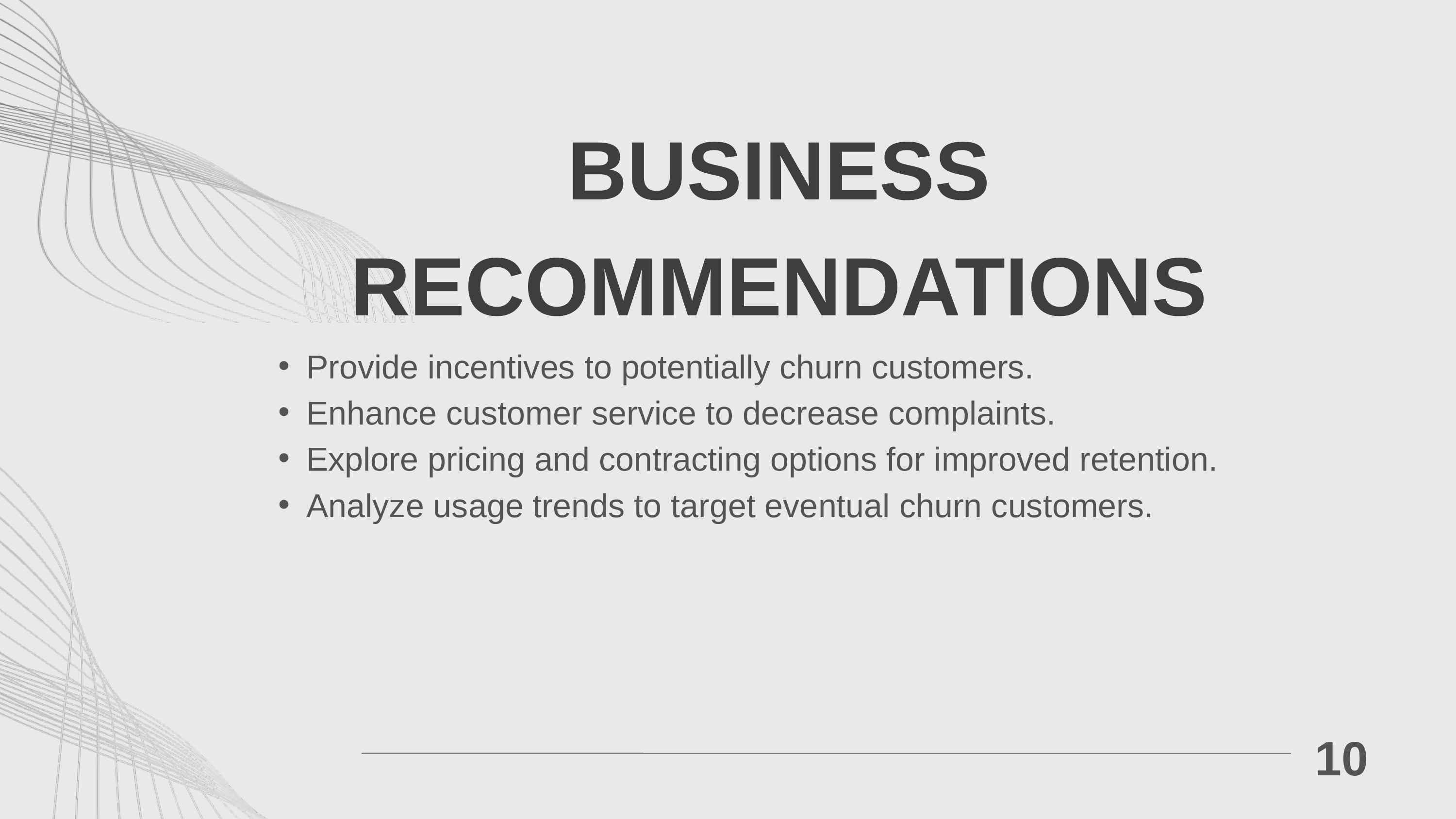

BUSINESS RECOMMENDATIONS
Provide incentives to potentially churn customers.
Enhance customer service to decrease complaints.
Explore pricing and contracting options for improved retention.
Analyze usage trends to target eventual churn customers.

10